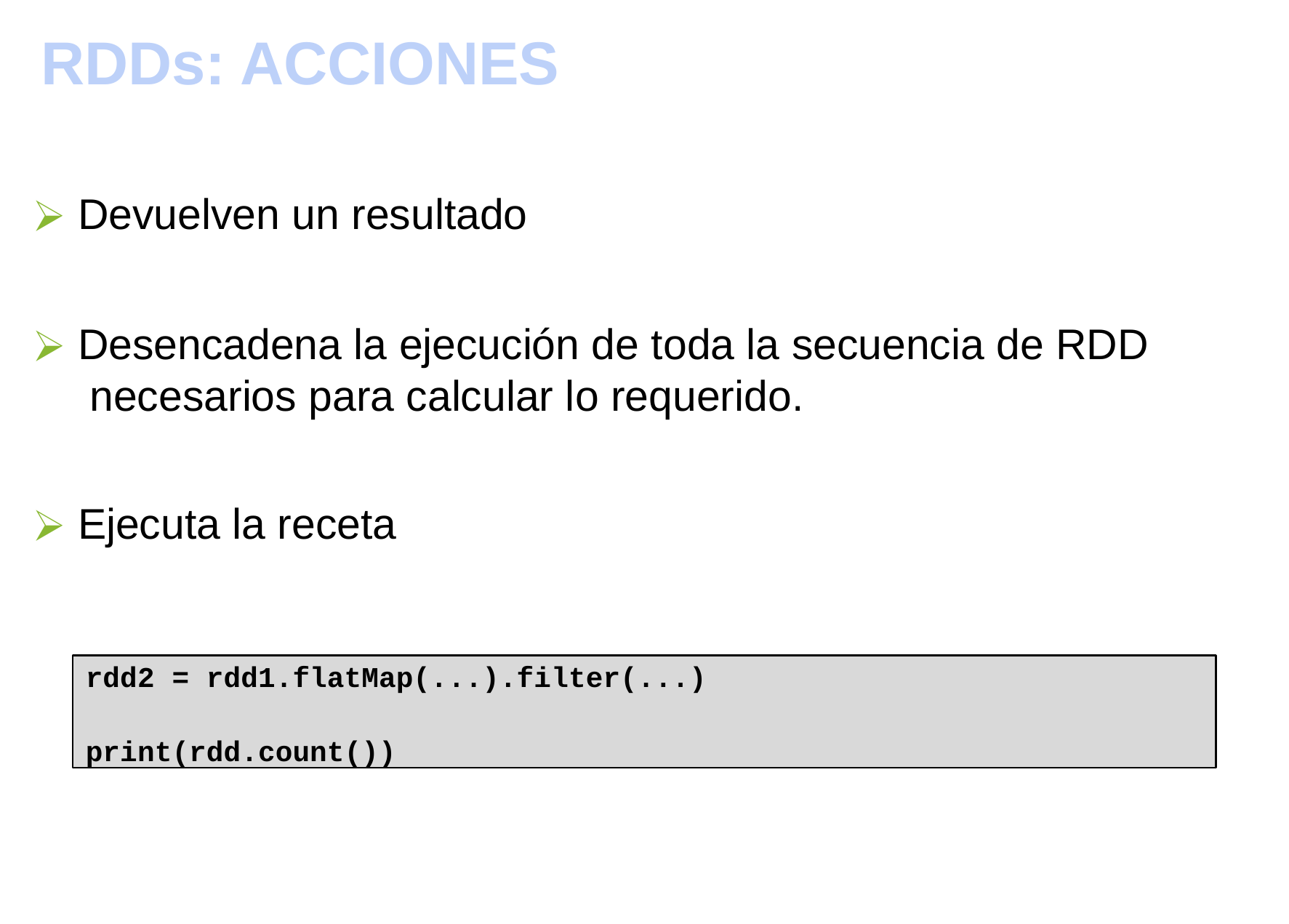

RDDs: ACCIONES
Máster en Big Data y Data Science
Ecosistema Spark
38
Devuelven un resultado

Desencadena la ejecución de toda la secuencia de RDD  necesarios para calcular lo requerido.

Ejecuta la receta
rdd2 = rdd1.flatMap(...).filter(...)

print(rdd.count())